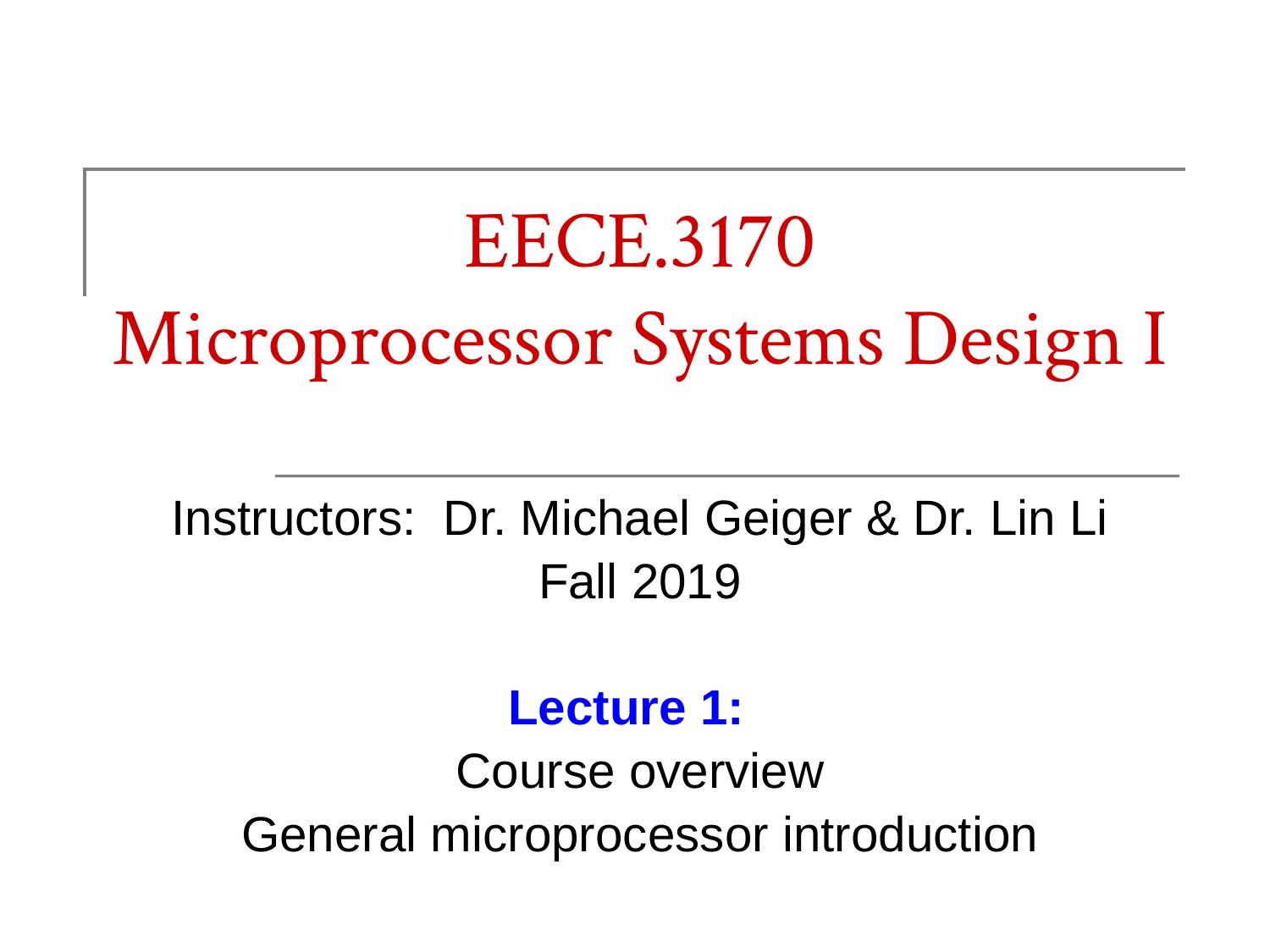

# EECE.3170 Microprocessor Systems Design I
Instructors:  Dr. Michael Geiger & Dr. Lin Li
Fall 2019

Lecture 1:
Course overview
General microprocessor introduction